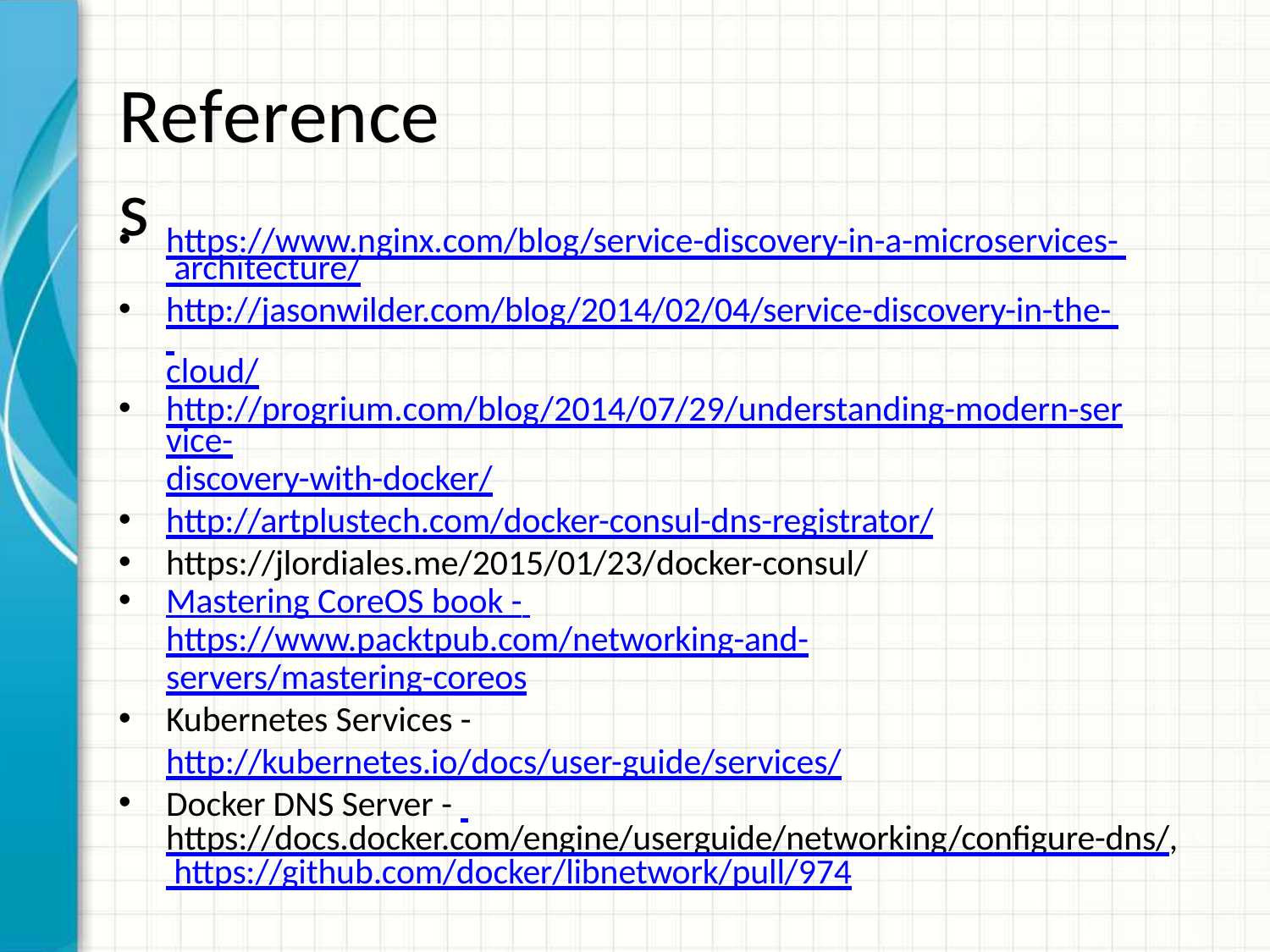

# References
https://www.nginx.com/blog/service-discovery-in-a-microservices-  architecture/
http://jasonwilder.com/blog/2014/02/04/service-discovery-in-the-  cloud/
http://progrium.com/blog/2014/07/29/understanding-modern-service-
discovery-with-docker/
http://artplustech.com/docker-consul-dns-registrator/
https://jlordiales.me/2015/01/23/docker-consul/
Mastering CoreOS book - https://www.packtpub.com/networking-and-
servers/mastering-coreos
Kubernetes Services - http://kubernetes.io/docs/user-guide/services/
Docker DNS Server -  https://docs.docker.com/engine/userguide/networking/configure-dns/,  https://github.com/docker/libnetwork/pull/974